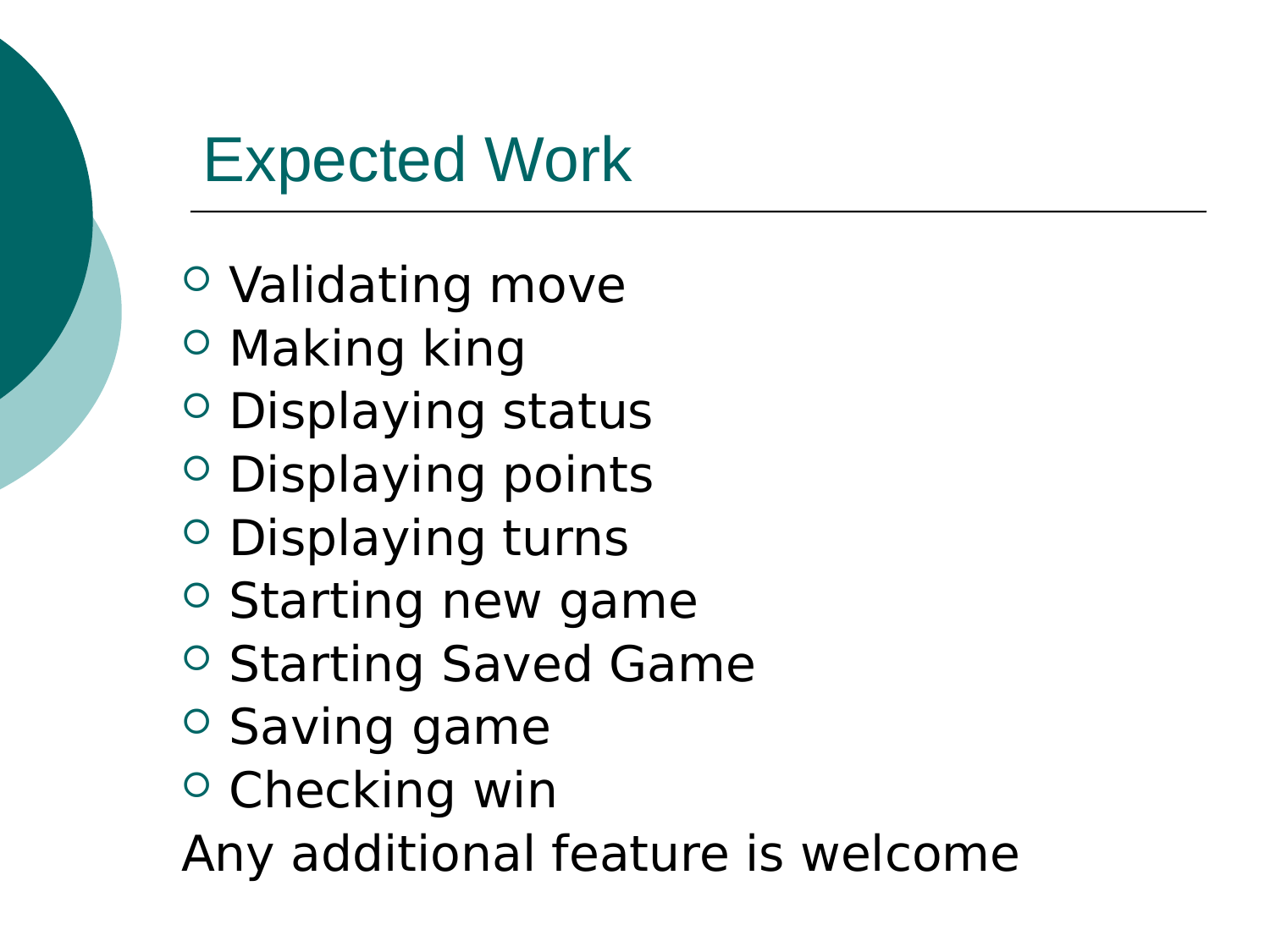

# Expected Work
Validating move
Making king
Displaying status
Displaying points
Displaying turns
Starting new game
Starting Saved Game
Saving game
Checking win
Any additional feature is welcome